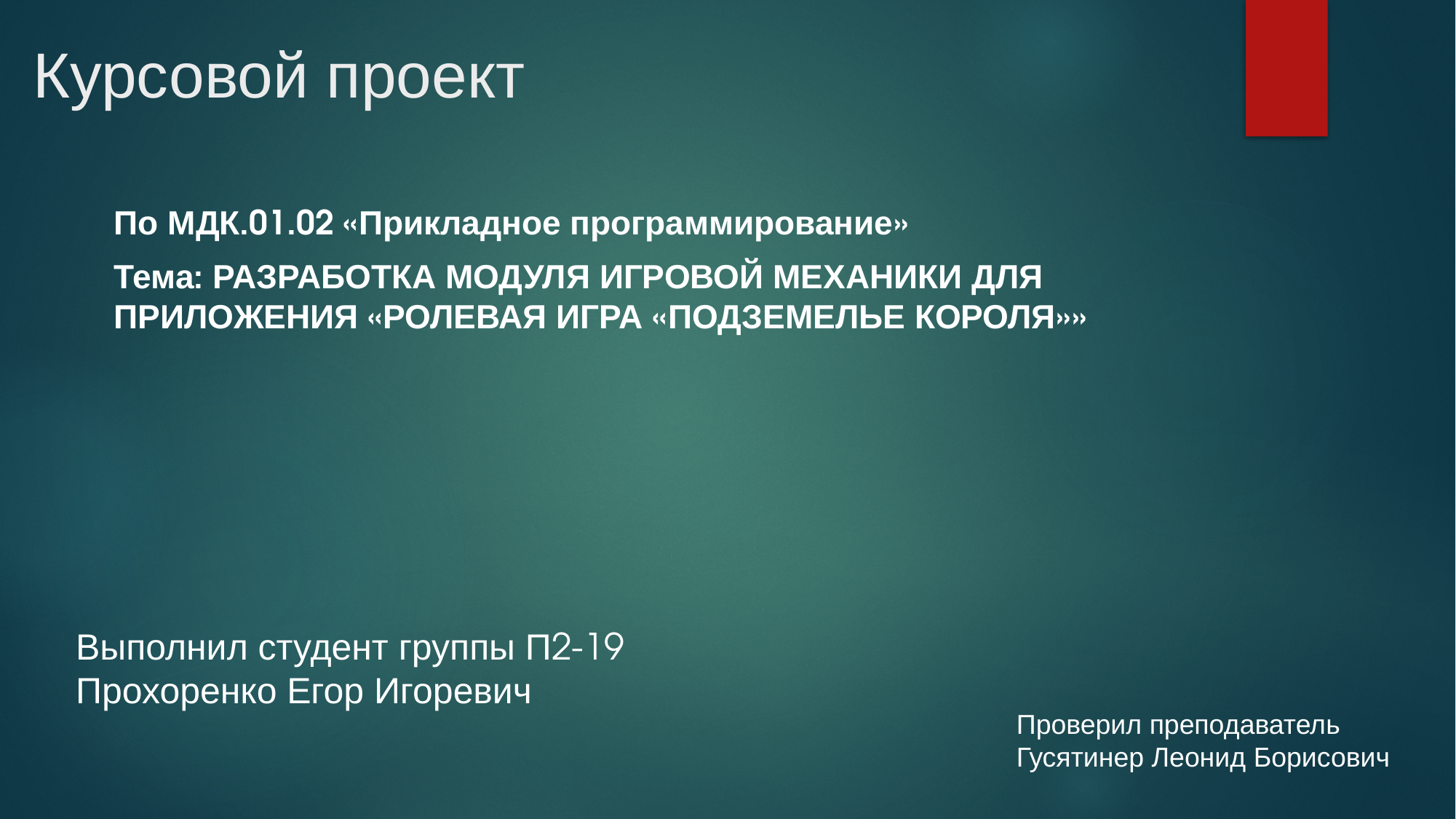

# Курсовой проект
По МДК.01.02 «Прикладное программирование»
Тема: Разработка модуля игровой механики для приложения «Ролевая игра «Подземелье Короля»»
Выполнил студент группы П2-19
Прохоренко Егор Игоревич

Проверил преподаватель
Гусятинер Леонид Борисович